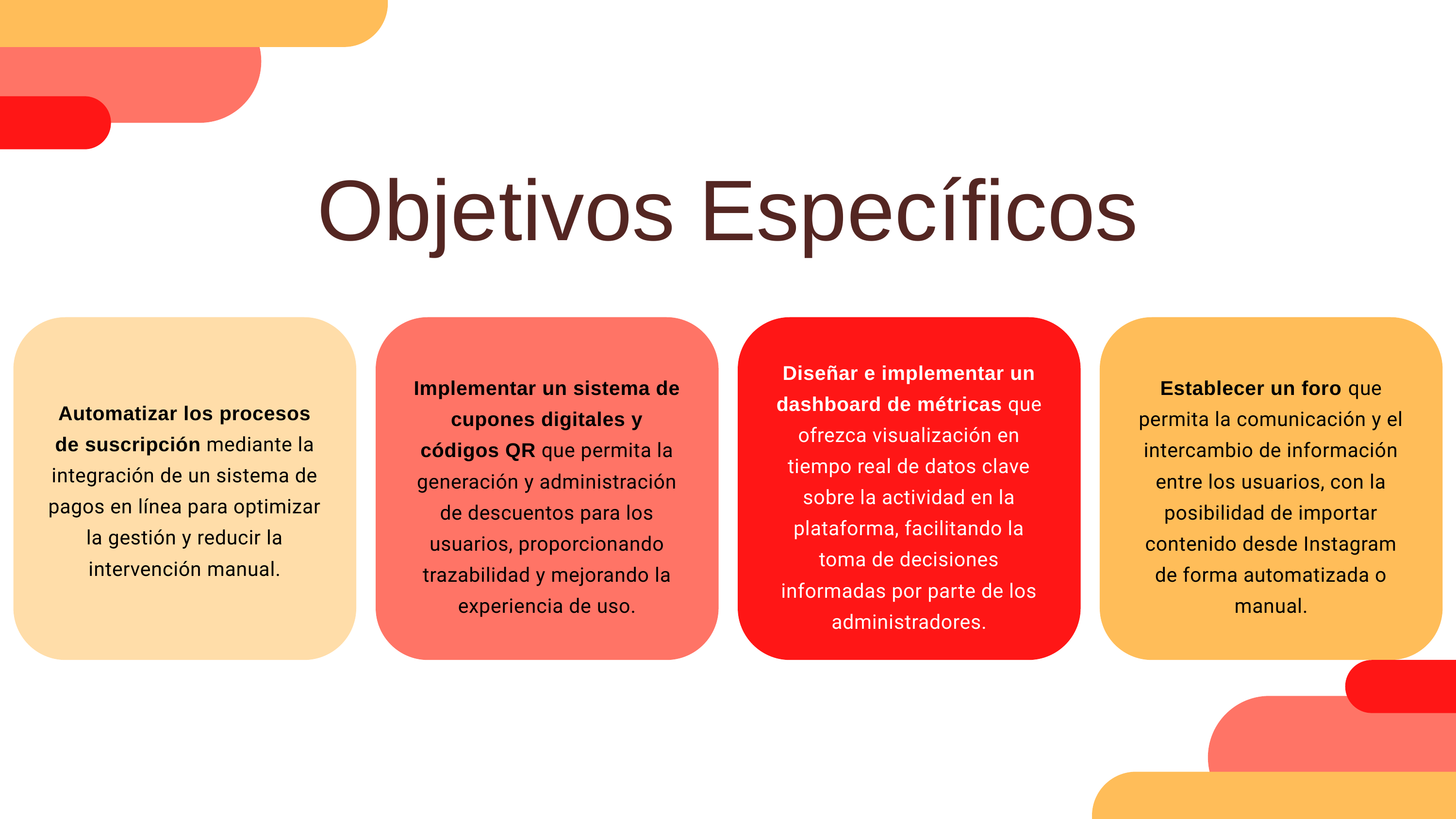

Objetivos Específicos

Diseñar e implementar un dashboard de métricas que ofrezca visualización en tiempo real de datos clave sobre la actividad en la plataforma, facilitando la toma de decisiones informadas por parte de los administradores.
Implementar un sistema de cupones digitales y códigos QR que permita la generación y administración de descuentos para los usuarios, proporcionando trazabilidad y mejorando la experiencia de uso.
Establecer un foro que permita la comunicación y el intercambio de información entre los usuarios, con la posibilidad de importar contenido desde Instagram de forma automatizada o manual.
Automatizar los procesos de suscripción mediante la integración de un sistema de pagos en línea para optimizar la gestión y reducir la intervención manual.